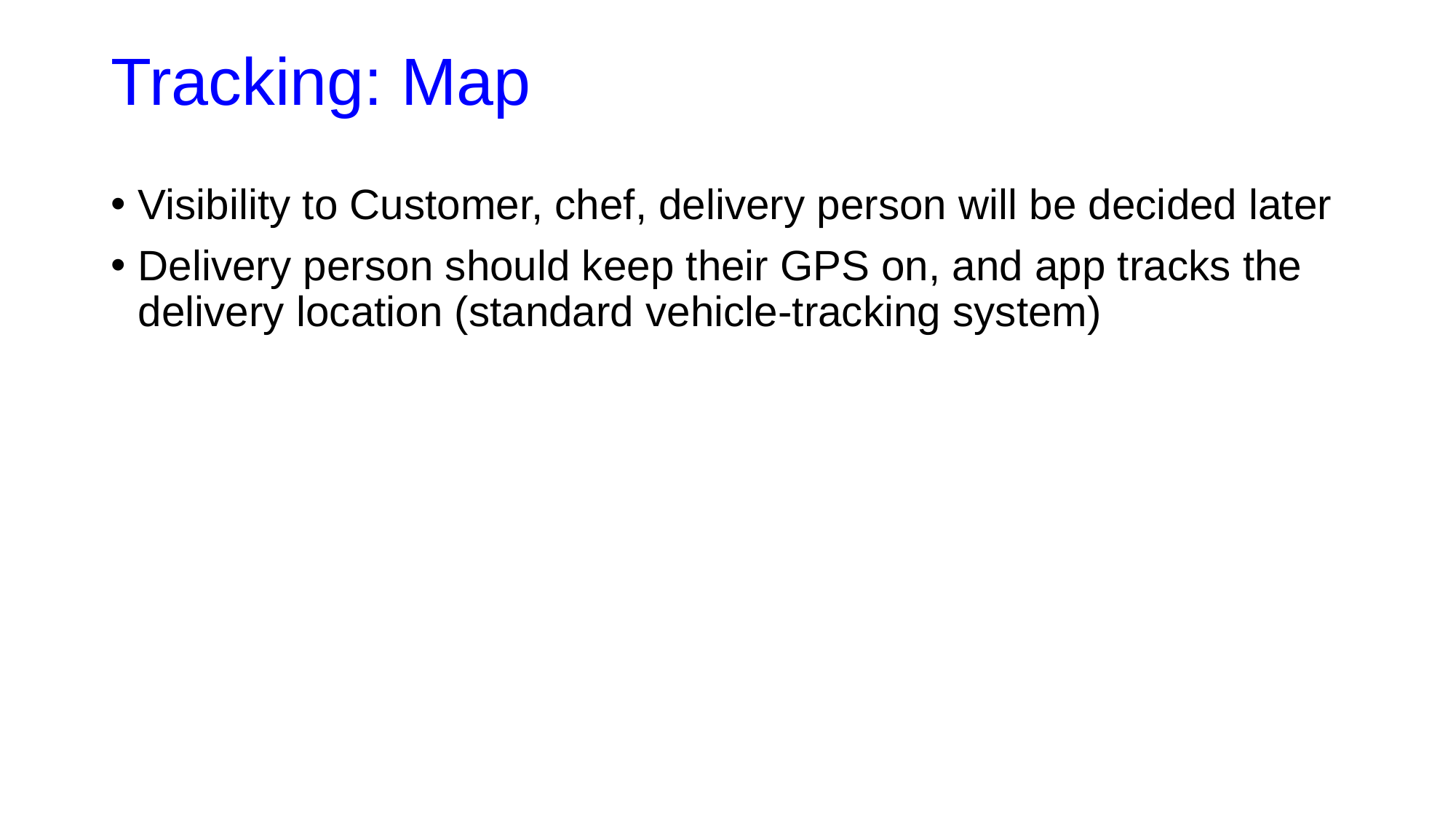

# Tracking: Map
Visibility to Customer, chef, delivery person will be decided later
Delivery person should keep their GPS on, and app tracks the delivery location (standard vehicle-tracking system)